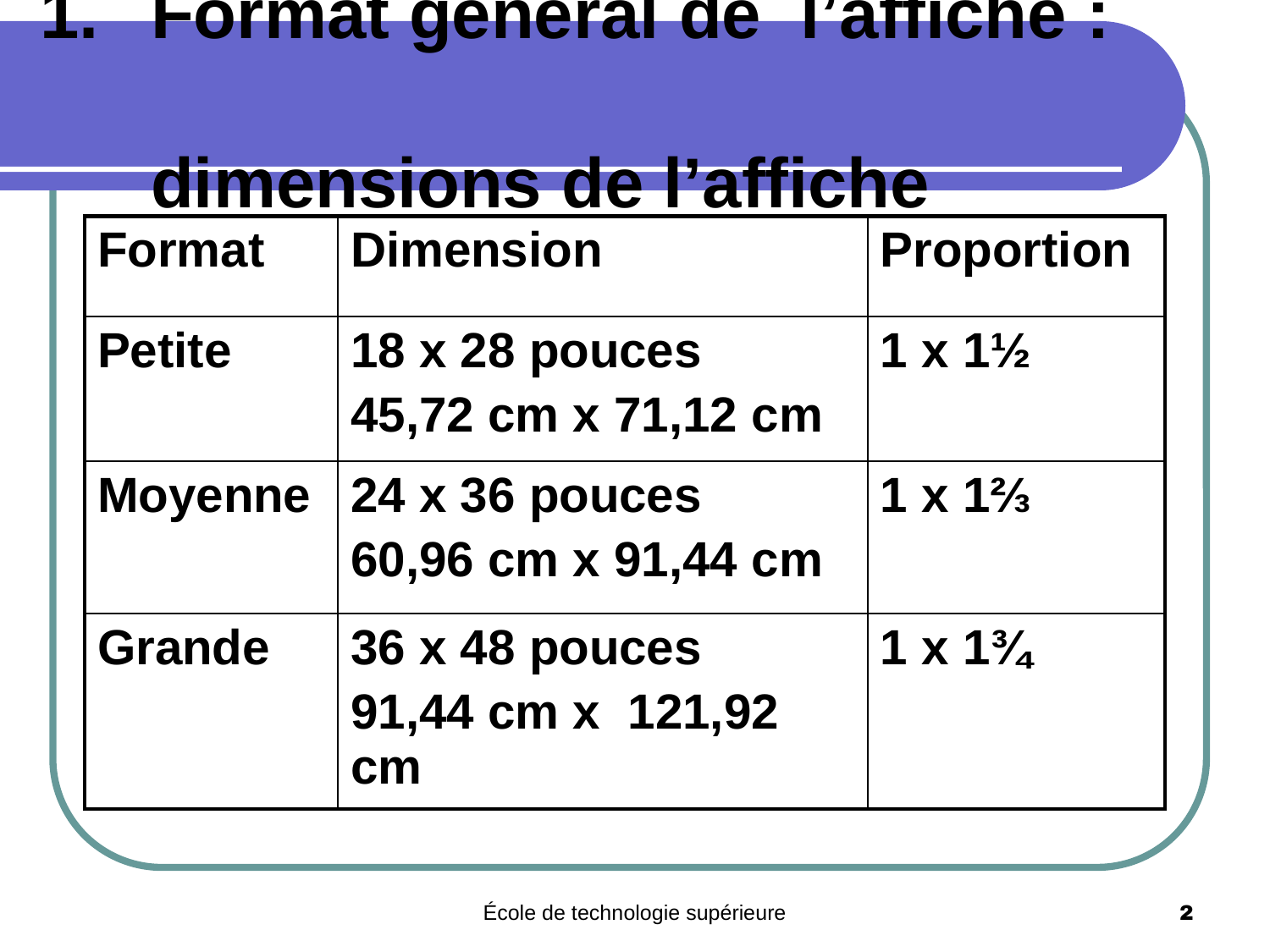

# Format général de  l’affiche : dimensions de l’affiche
| Format | Dimension | Proportion |
| --- | --- | --- |
| Petite | 18 x 28 pouces 45,72 cm x 71,12 cm | 1 x 1½ |
| Moyenne | 24 x 36 pouces 60,96 cm x 91,44 cm | 1 x 1⅔ |
| Grande | 36 x 48 pouces 91,44 cm x 121,92 cm | 1 x 1¾ |
École de technologie supérieure
2